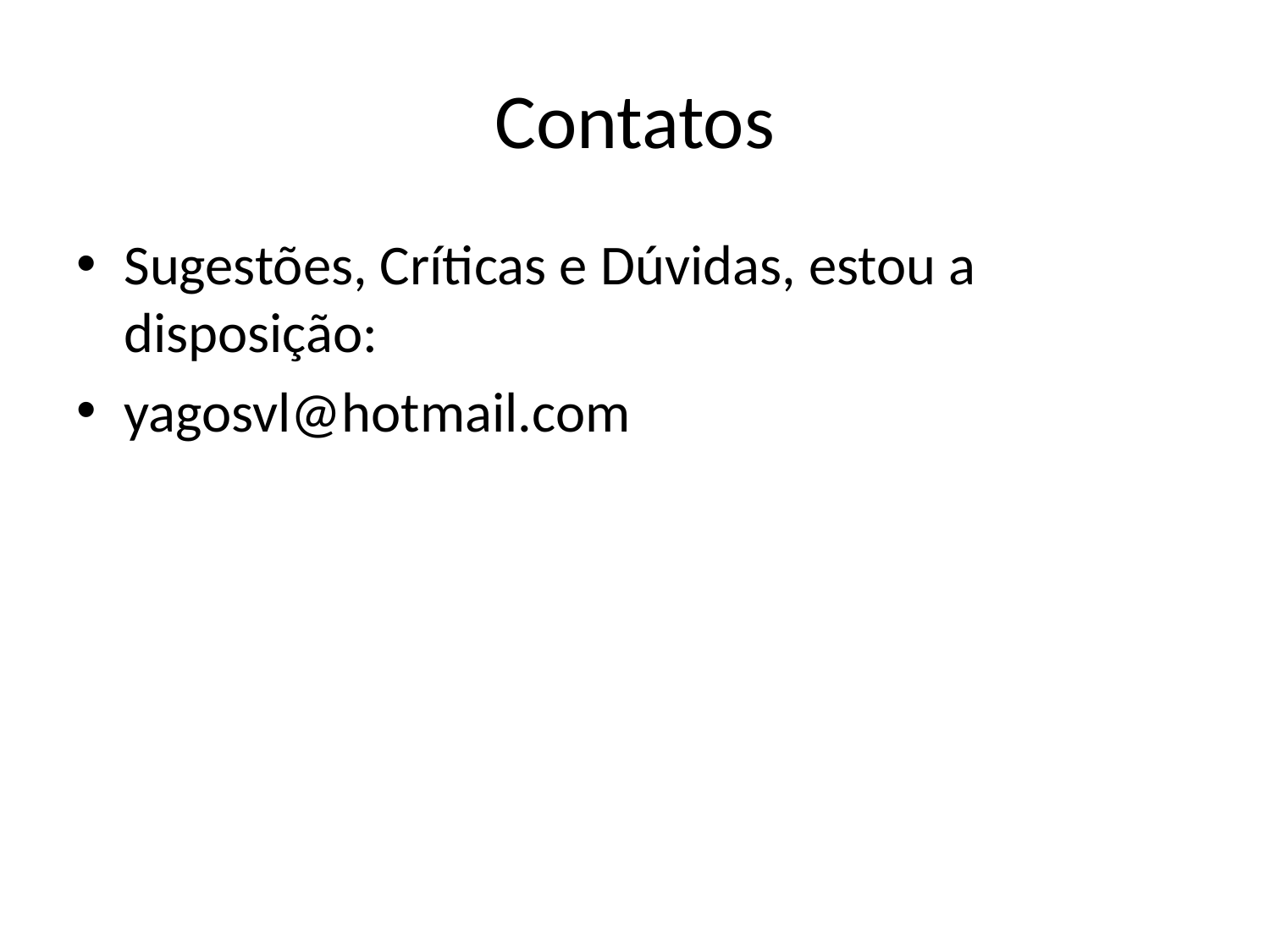

# Contatos
Sugestões, Críticas e Dúvidas, estou a disposição:
yagosvl@hotmail.com